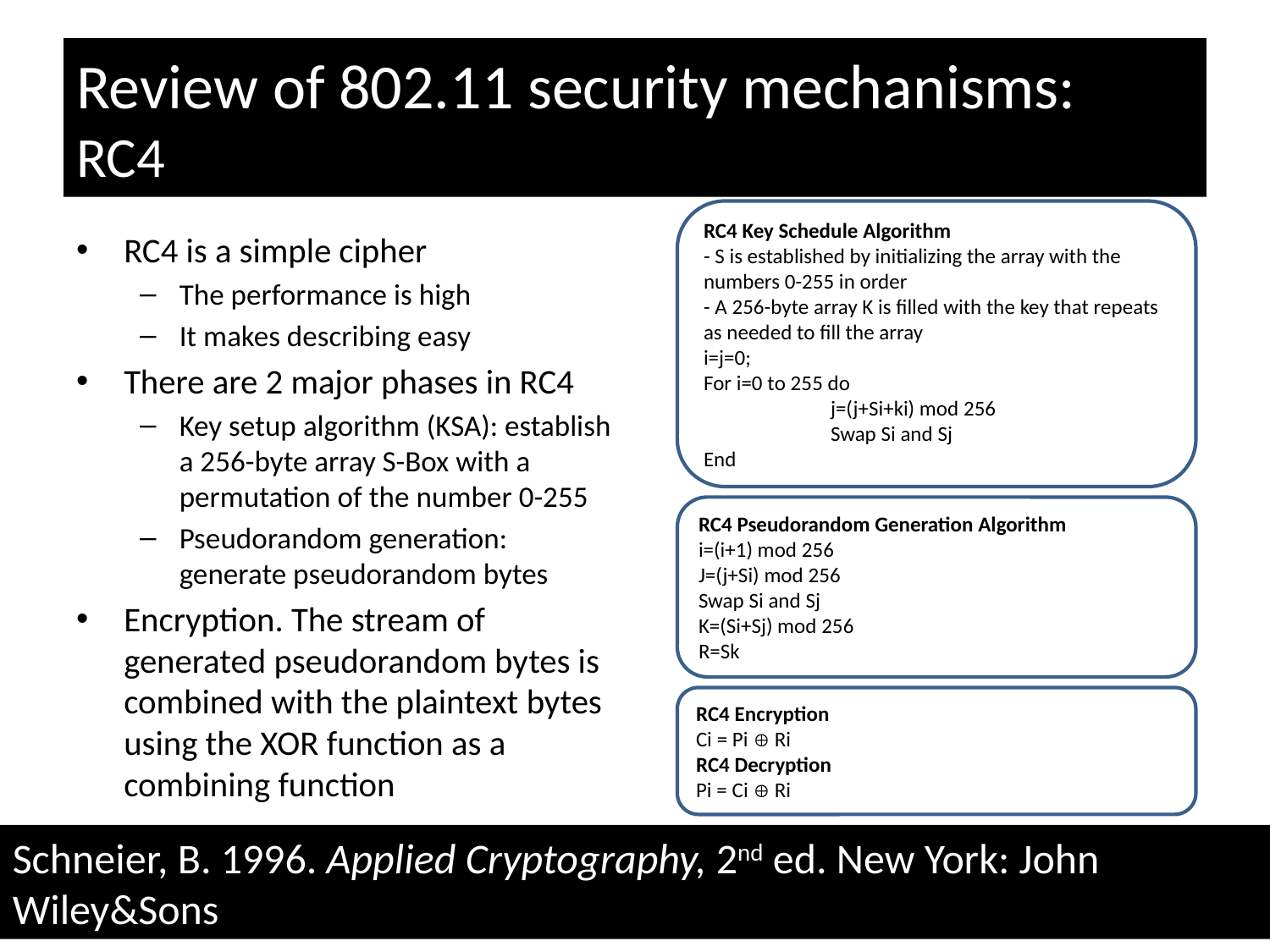

# Review of 802.11 security mechanisms: RC4
RC4 Key Schedule Algorithm
- S is established by initializing the array with the numbers 0-255 in order
- A 256-byte array K is filled with the key that repeats as needed to fill the array
i=j=0;
For i=0 to 255 do
	j=(j+Si+ki) mod 256
	Swap Si and Sj
End
RC4 is a simple cipher
The performance is high
It makes describing easy
There are 2 major phases in RC4
Key setup algorithm (KSA): establish a 256-byte array S-Box with a permutation of the number 0-255
Pseudorandom generation: generate pseudorandom bytes
Encryption. The stream of generated pseudorandom bytes is combined with the plaintext bytes using the XOR function as a combining function
RC4 Pseudorandom Generation Algorithm
i=(i+1) mod 256
J=(j+Si) mod 256
Swap Si and Sj
K=(Si+Sj) mod 256
R=Sk
RC4 Encryption
Ci = Pi ⊕ Ri
RC4 Decryption
Pi = Ci ⊕ Ri
Schneier, B. 1996. Applied Cryptography, 2nd ed. New York: John Wiley&Sons